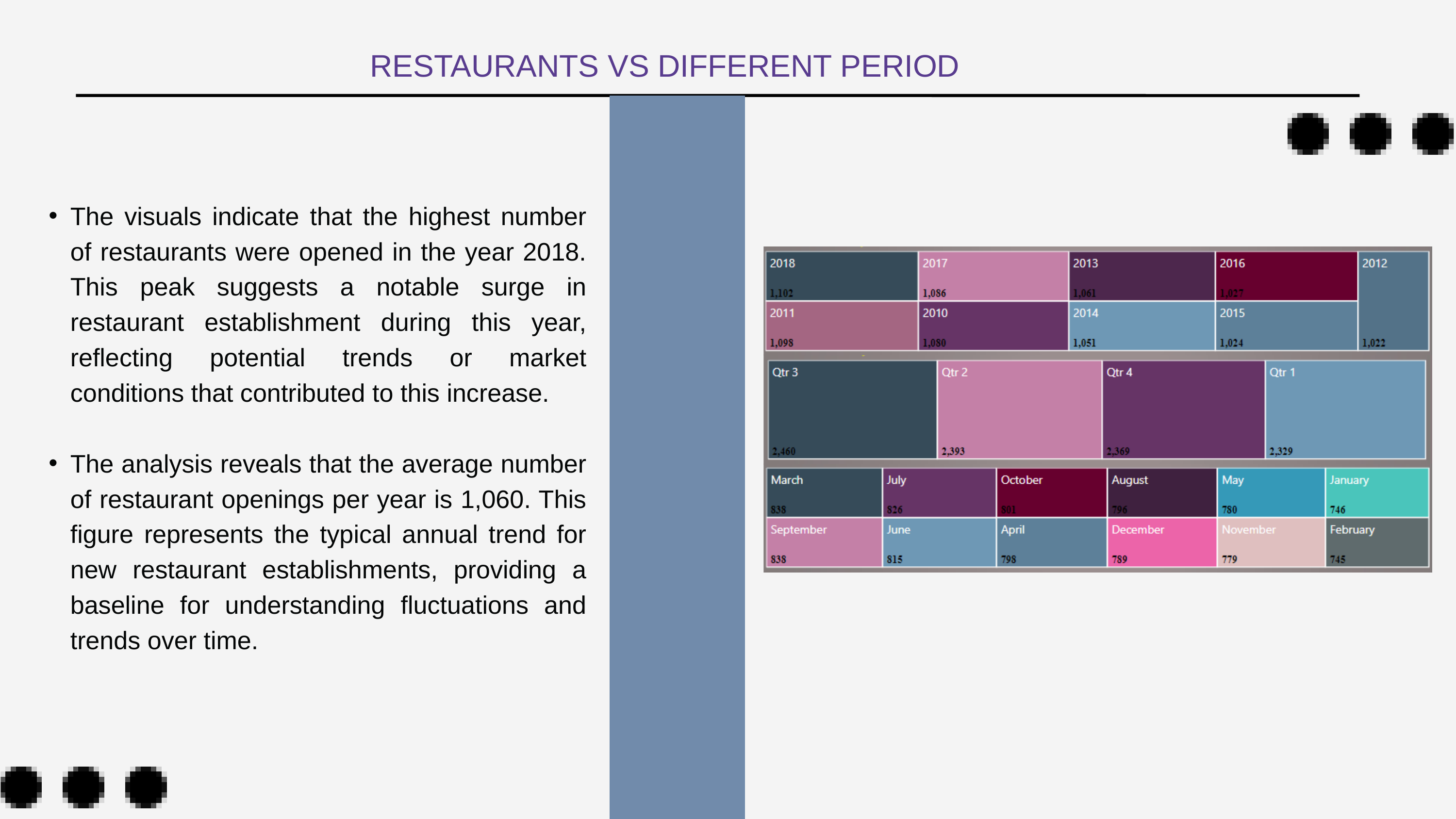

RESTAURANTS VS DIFFERENT PERIOD

The visuals indicate that the highest number of restaurants were opened in the year 2018. This peak suggests a notable surge in restaurant establishment during this year, reflecting potential trends or market conditions that contributed to this increase.

The analysis reveals that the average number of restaurant openings per year is 1,060. This figure represents the typical annual trend for new restaurant establishments, providing a baseline for understanding fluctuations and trends over time.